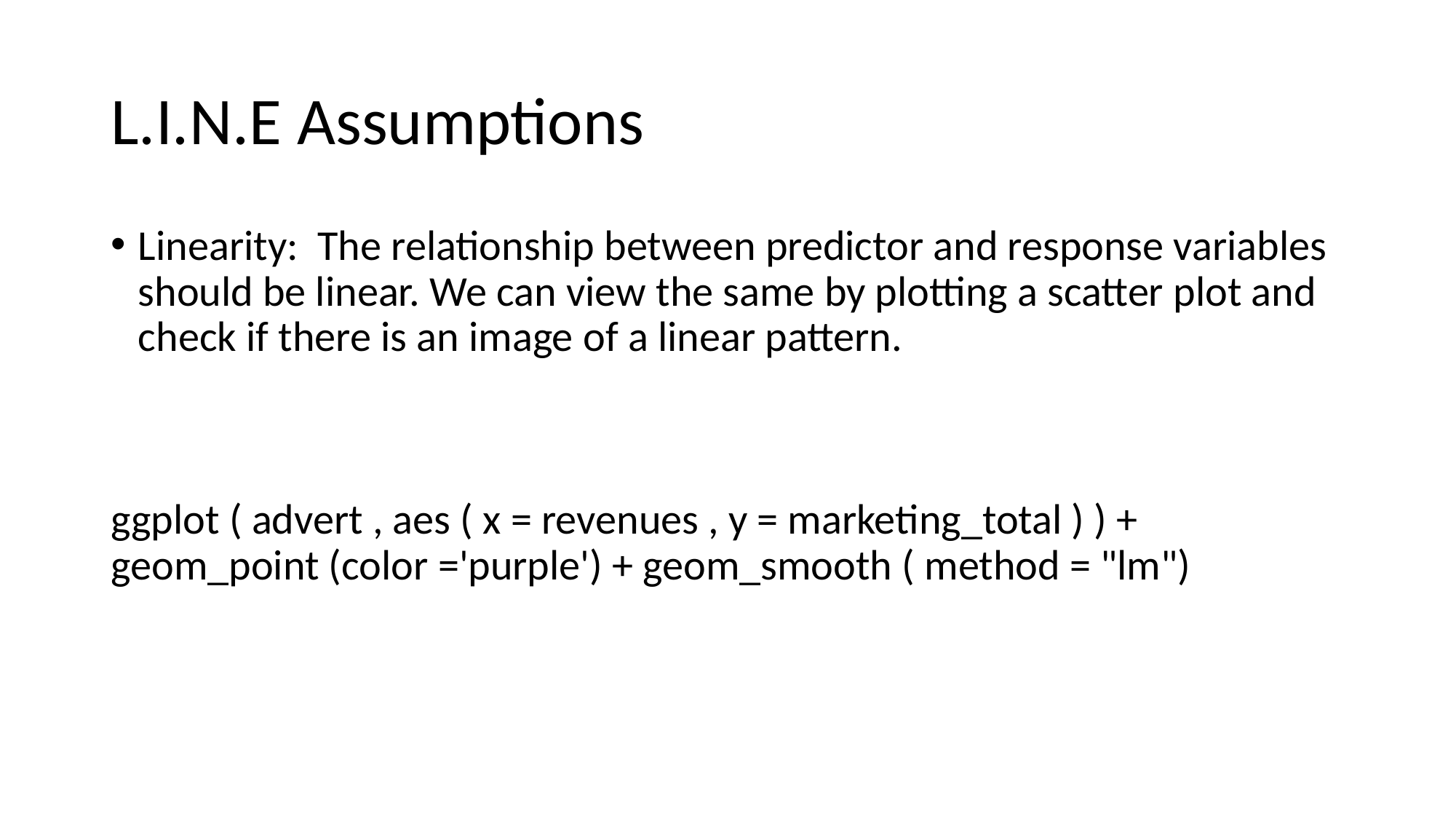

# L.I.N.E Assumptions
Linearity:  The relationship between predictor and response variables should be linear. We can view the same by plotting a scatter plot and check if there is an image of a linear pattern.

ggplot ( advert , aes ( x = revenues , y = marketing_total ) ) +          geom_point (color ='purple') + geom_smooth ( method = "lm")